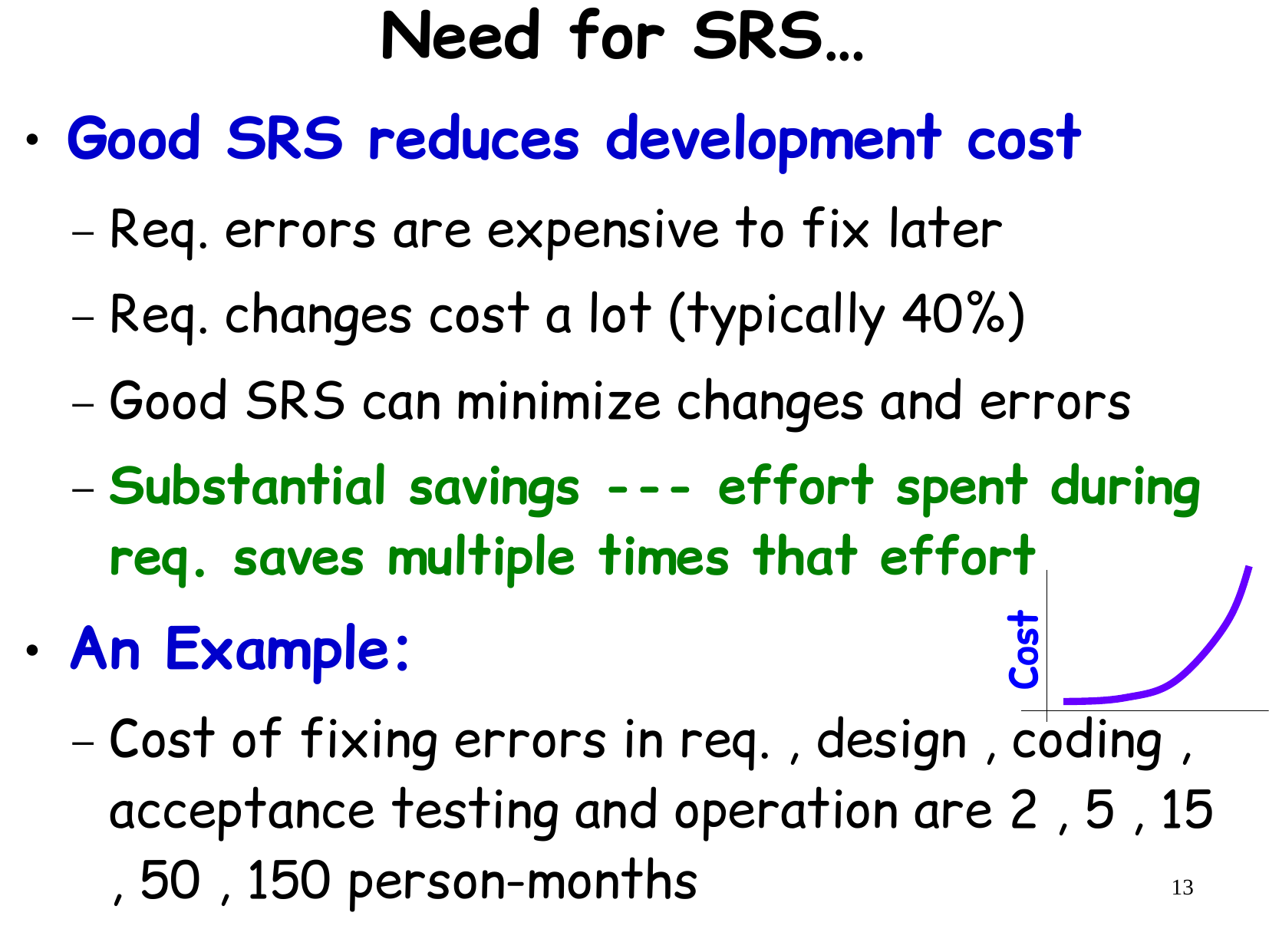

Need for SRS…
Good SRS reduces development cost
Req. errors are expensive to fix later
Req. changes cost a lot (typically 40%)
Good SRS can minimize changes and errors
Substantial savings --- effort spent during req. saves multiple times that effort
An Example:
Cost of fixing errors in req. , design , coding , acceptance testing and operation are 2 , 5 , 15 , 50 , 150 person-months

Cost